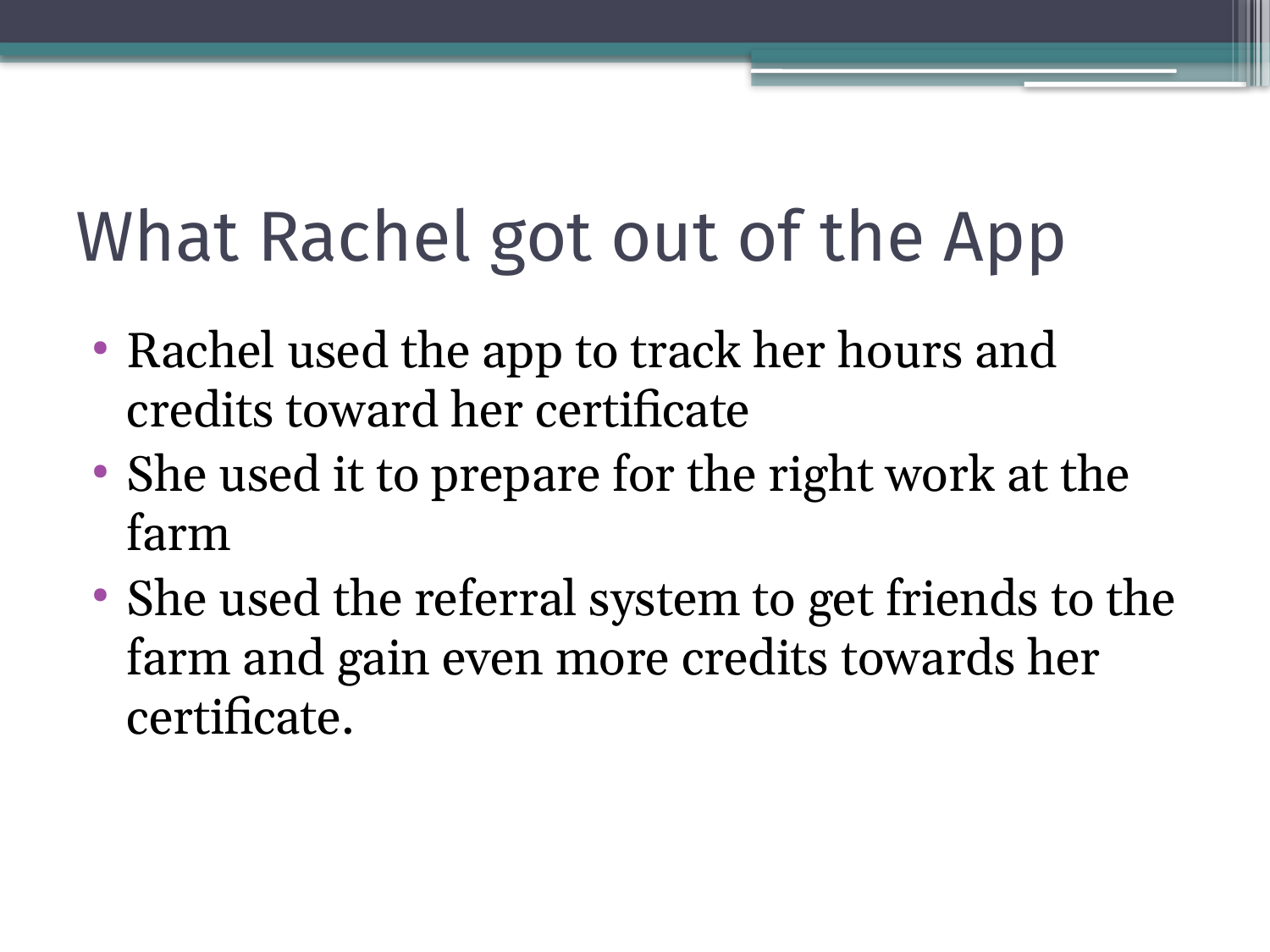

# What Rachel got out of the App
Rachel used the app to track her hours and credits toward her certificate
She used it to prepare for the right work at the farm
She used the referral system to get friends to the farm and gain even more credits towards her certificate.